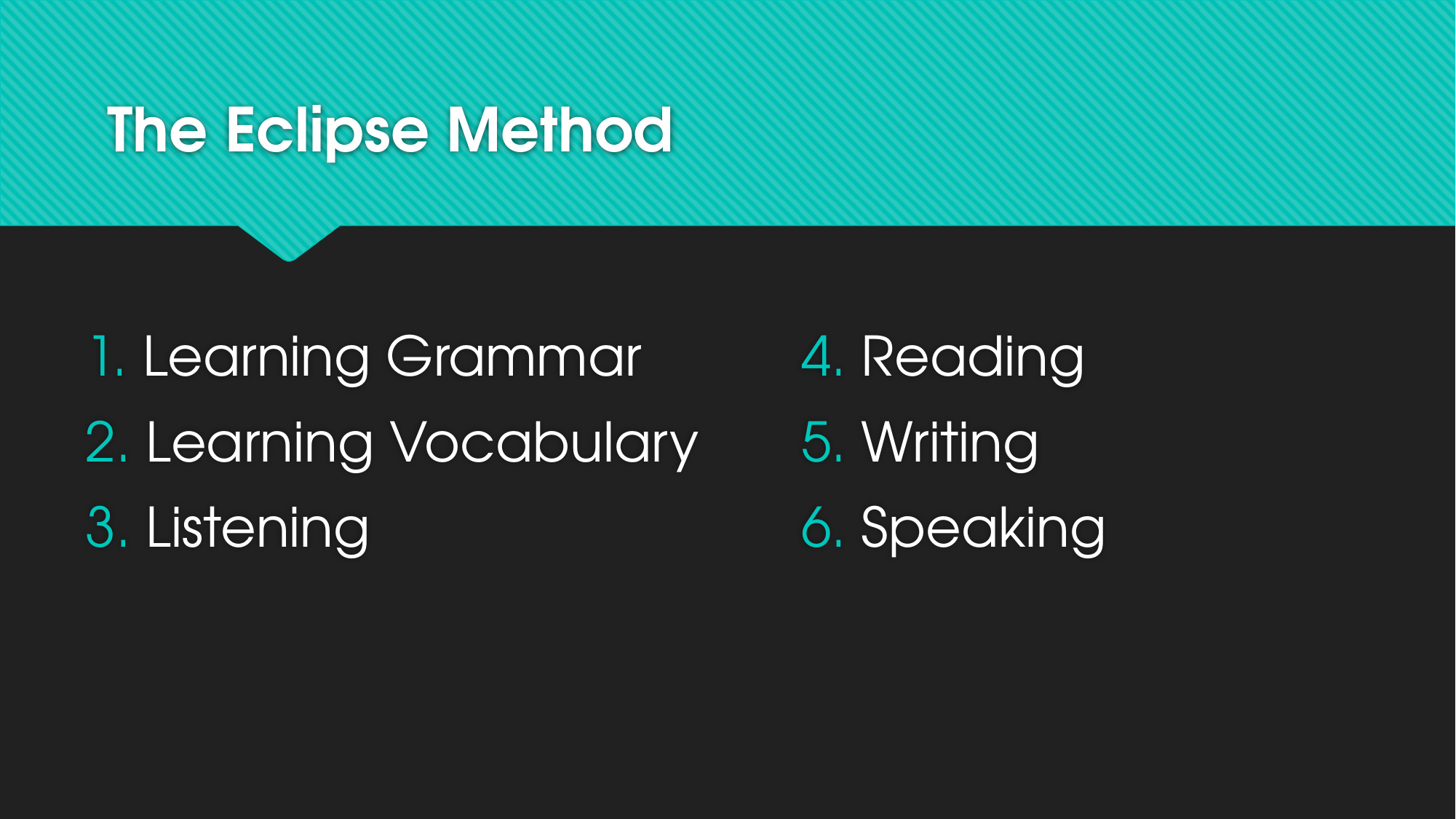

# The Eclipse Method
1. Learning Grammar
2. Learning Vocabulary
3. Listening

4. Reading
5. Writing
6. Speaking